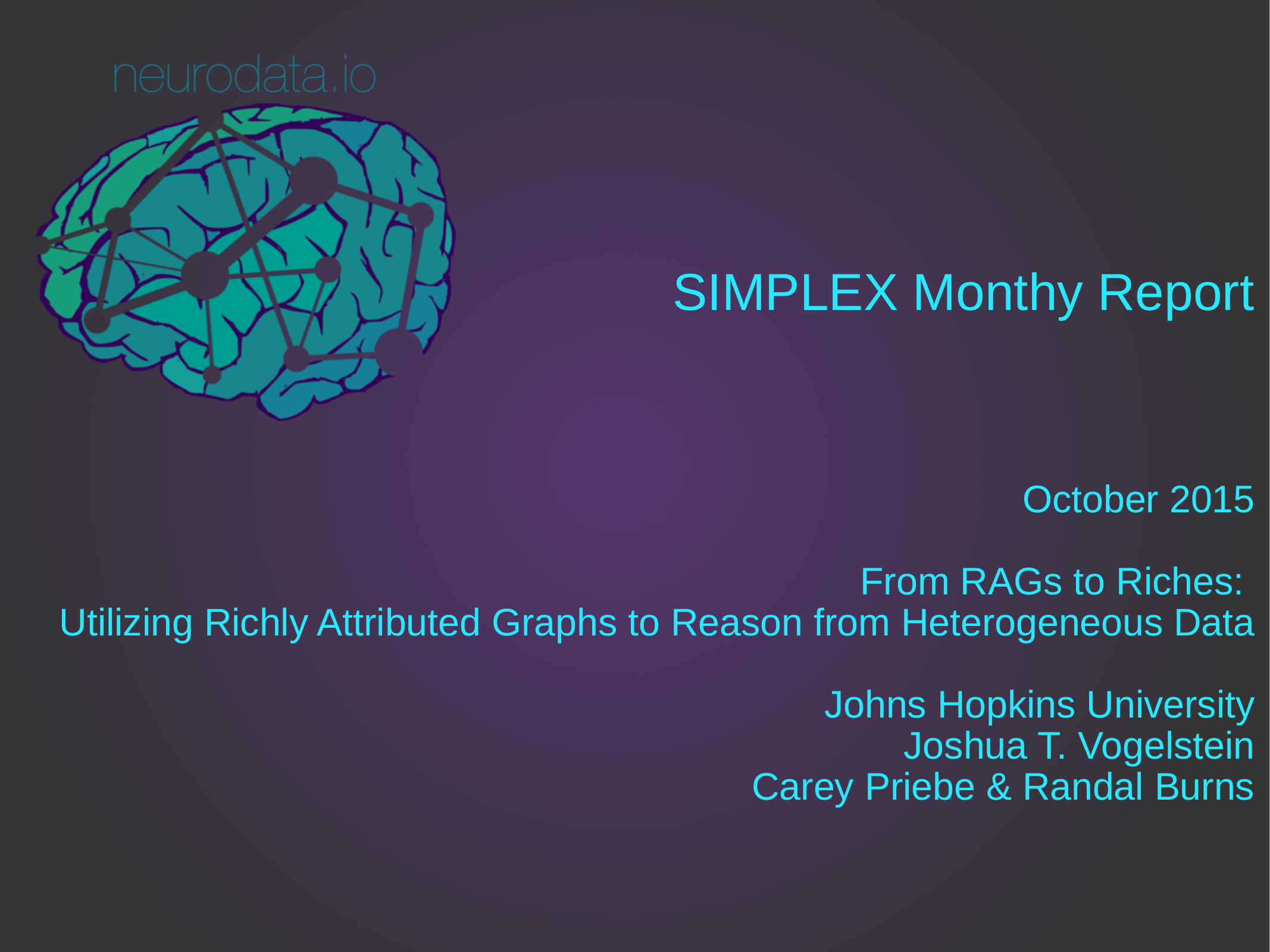

# SIMPLEX Monthy Report
October 2015

From RAGs to Riches:
Utilizing Richly Attributed Graphs to Reason from Heterogeneous Data

Johns Hopkins University
Joshua T. Vogelstein
Carey Priebe & Randal Burns